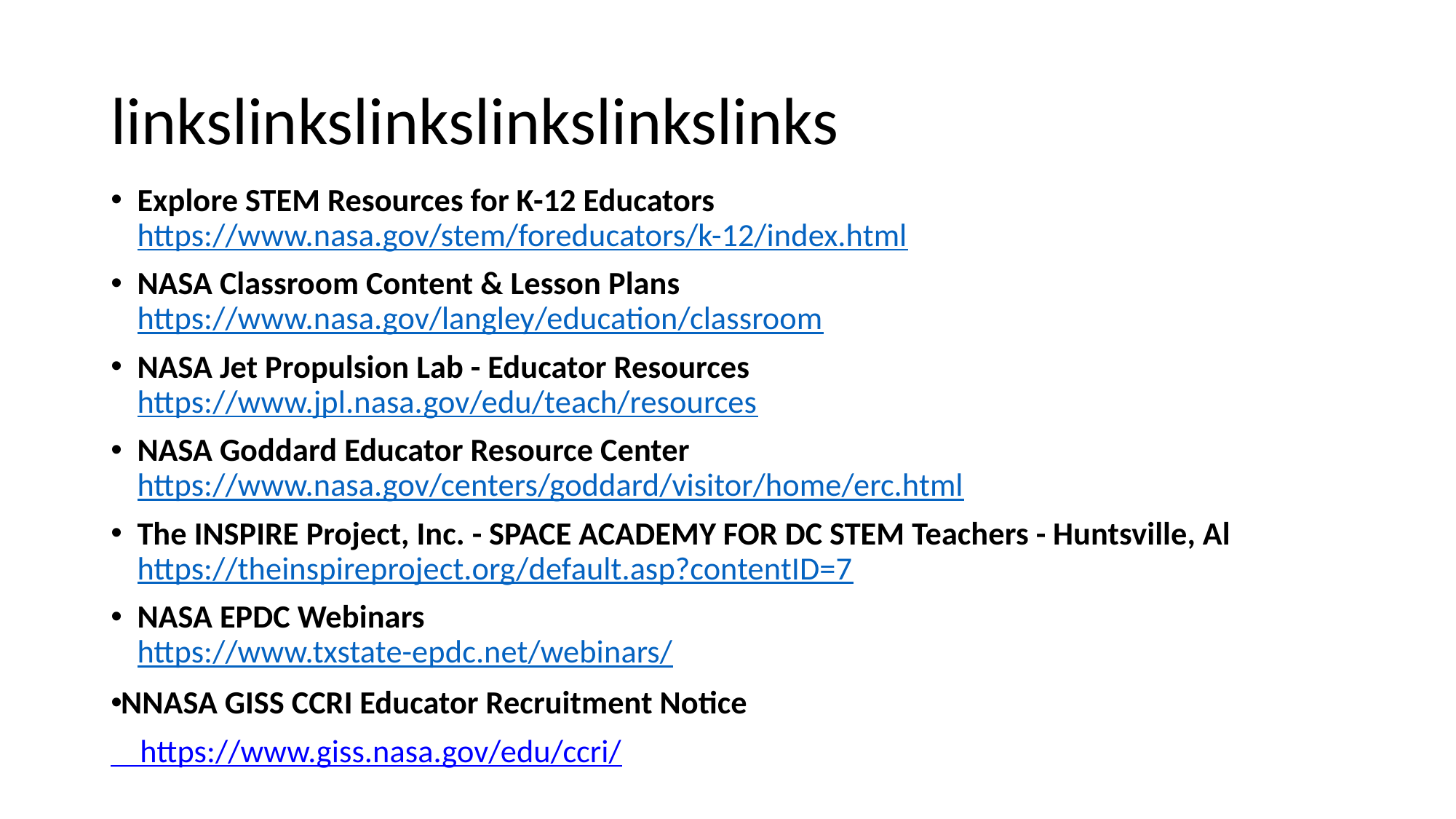

# linkslinkslinkslinkslinkslinks
Explore STEM Resources for K-12 Educators
https://www.nasa.gov/stem/foreducators/k-12/index.html
NASA Classroom Content & Lesson Plans
https://www.nasa.gov/langley/education/classroom
NASA Jet Propulsion Lab - Educator Resources
https://www.jpl.nasa.gov/edu/teach/resources
NASA Goddard Educator Resource Center
https://www.nasa.gov/centers/goddard/visitor/home/erc.html
The INSPIRE Project, Inc. - SPACE ACADEMY FOR DC STEM Teachers - Huntsville, Al
https://theinspireproject.org/default.asp?contentID=7
NASA EPDC Webinars
https://www.txstate-epdc.net/webinars/
NNASA GISS CCRI Educator Recruitment Notice
    https://www.giss.nasa.gov/edu/ccri/